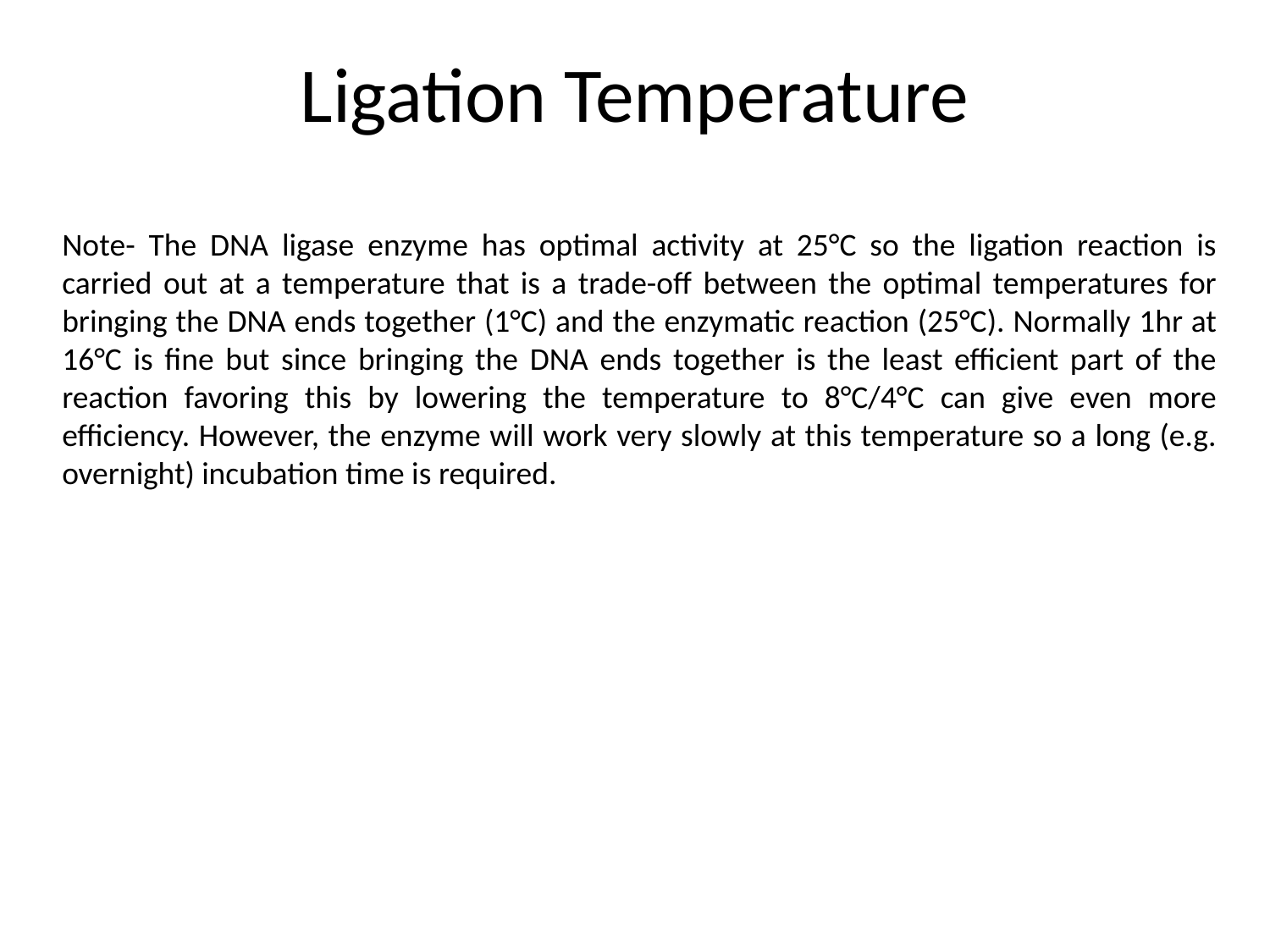

Ligation Temperature
Note- The DNA ligase enzyme has optimal activity at 25°C so the ligation reaction is carried out at a temperature that is a trade-off between the optimal temperatures for bringing the DNA ends together (1°C) and the enzymatic reaction (25°C). Normally 1hr at 16°C is fine but since bringing the DNA ends together is the least efficient part of the reaction favoring this by lowering the temperature to 8°C/4°C can give even more efficiency. However, the enzyme will work very slowly at this temperature so a long (e.g. overnight) incubation time is required.